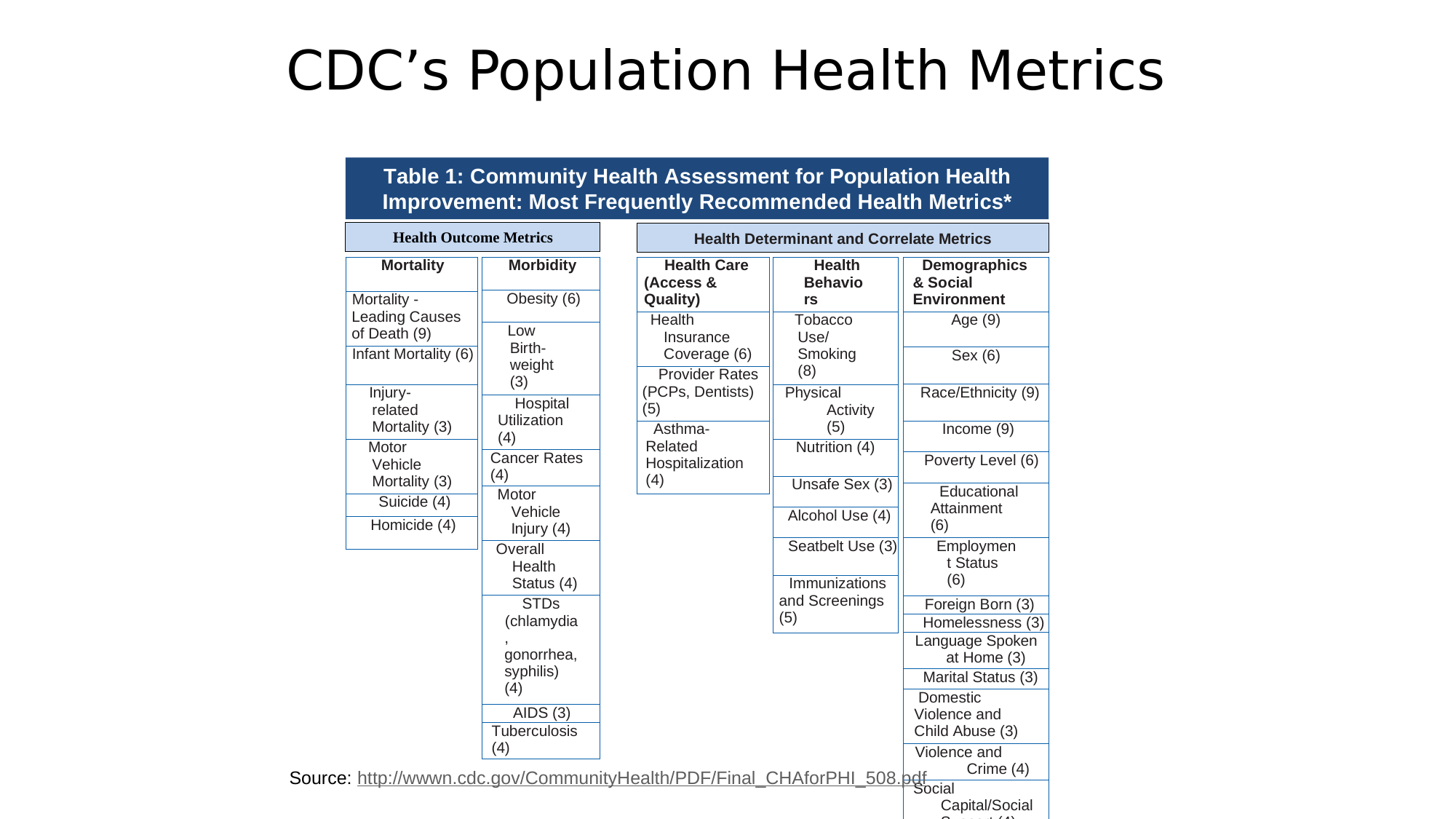

# CDC’s Population Health Metrics
Table 1: Community Health Assessment for Population Health Improvement: Most Frequently Recommended Health Metrics*
Health Outcome Metrics
Health Determinant and Correlate Metrics
| Health Behaviors |
| --- |
| Tobacco Use/ Smoking (8) |
| Physical Activity (5) |
| Nutrition (4) |
| Unsafe Sex (3) |
| Alcohol Use (4) |
| Seatbelt Use (3) |
| Immunizations and Screenings (5) |
| Demographics & Social Environment |
| --- |
| Age (9) |
| Sex (6) |
| Race/Ethnicity (9) |
| Income (9) |
| Poverty Level (6) |
| Educational Attainment (6) |
| Employment Status (6) |
| Foreign Born (3) |
| Homelessness (3) |
| Language Spoken at Home (3) |
| Marital Status (3) |
| Domestic Violence and Child Abuse (3) |
| Violence and Crime (4) |
| Social Capital/Social Support (4) |
| Mortality |
| --- |
| Mortality - Leading Causes of Death (9) |
| Infant Mortality (6) |
| Injury-related Mortality (3) |
| Motor Vehicle Mortality (3) |
| Suicide (4) |
| Homicide (4) |
| Morbidity |
| --- |
| Obesity (6) |
| Low Birth- weight (3) |
| Hospital Utilization (4) |
| Cancer Rates (4) |
| Motor Vehicle Injury (4) |
| Overall Health Status (4) |
| STDs (chlamydia, gonorrhea, syphilis) (4) |
| AIDS (3) |
| Tuberculosis (4) |
| Health Care (Access & Quality) |
| --- |
| Health Insurance Coverage (6) |
| Provider Rates (PCPs, Dentists) (5) |
| Asthma-Related Hospitalization (4) |
Source: http://wwwn.cdc.gov/CommunityHealth/PDF/Final_CHAforPHI_508.pdf